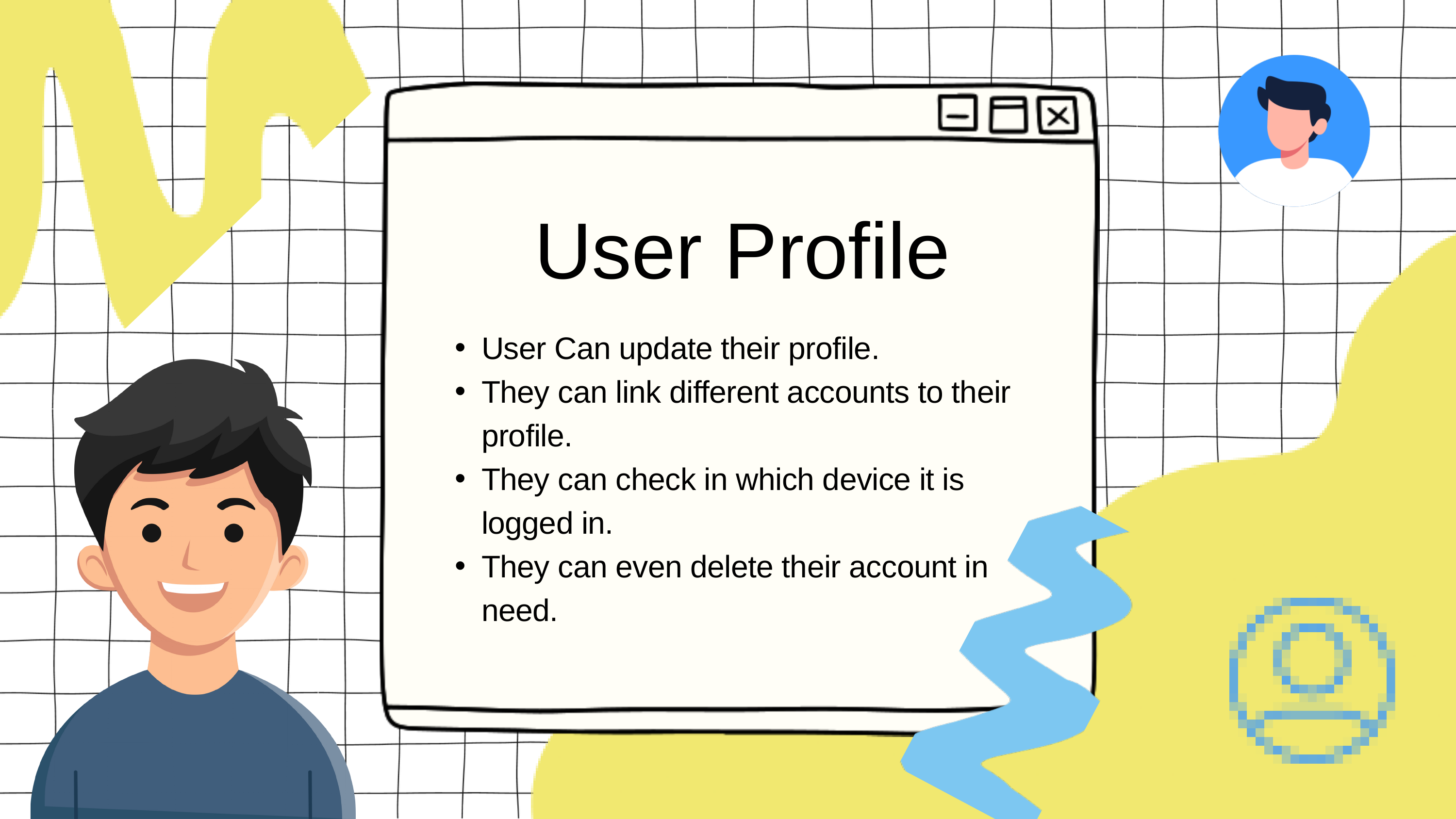

User Profile

User Can update their profile.
They can link different accounts to their profile.
They can check in which device it is logged in.
They can even delete their account in need.